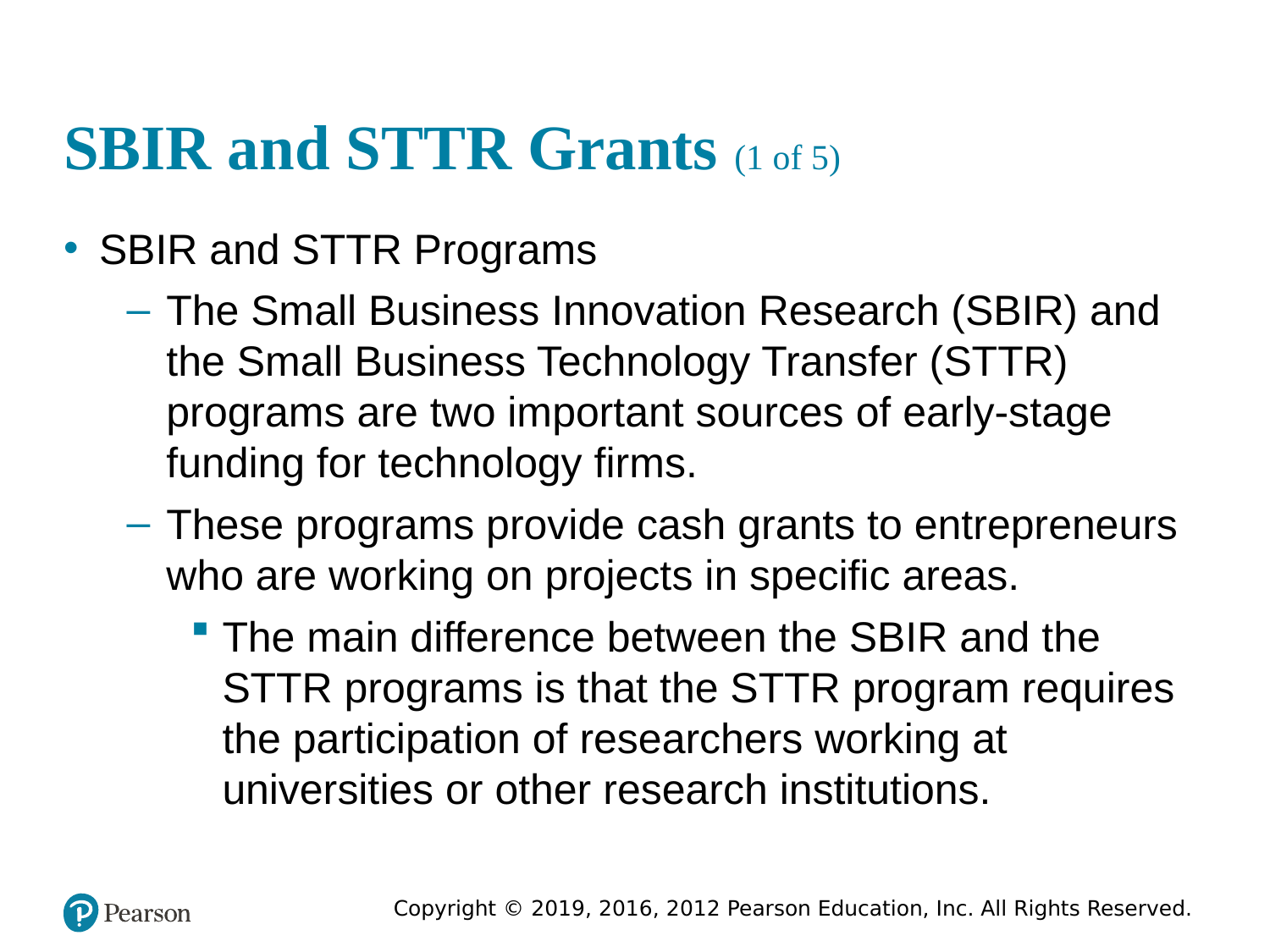

# SBIR and STTR Grants (1 of 5)
SBIR and STTR Programs
The Small Business Innovation Research (SBIR) and the Small Business Technology Transfer (STTR) programs are two important sources of early-stage funding for technology firms.
These programs provide cash grants to entrepreneurs who are working on projects in specific areas.
The main difference between the SBIR and the STTR programs is that the STTR program requires the participation of researchers working at universities or other research institutions.